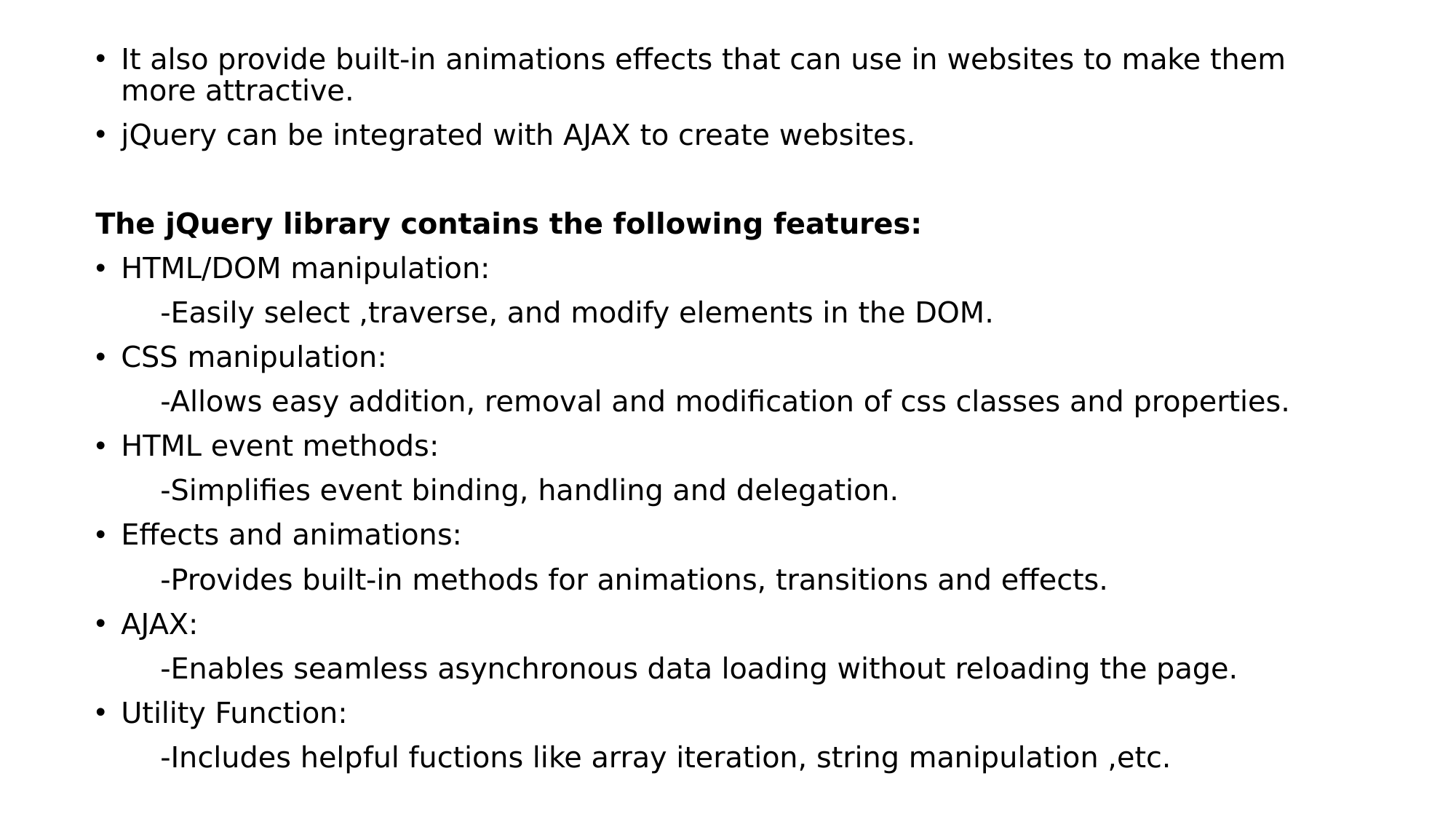

It also provide built-in animations effects that can use in websites to make them more attractive.
jQuery can be integrated with AJAX to create websites.

The jQuery library contains the following features:
HTML/DOM manipulation:
       -Easily select ,traverse, and modify elements in the DOM.
CSS manipulation:
       -Allows easy addition, removal and modification of css classes and properties.
HTML event methods:
       -Simplifies event binding, handling and delegation.
Effects and animations:
       -Provides built-in methods for animations, transitions and effects.
AJAX:
       -Enables seamless asynchronous data loading without reloading the page.
Utility Function:
       -Includes helpful fuctions like array iteration, string manipulation ,etc.